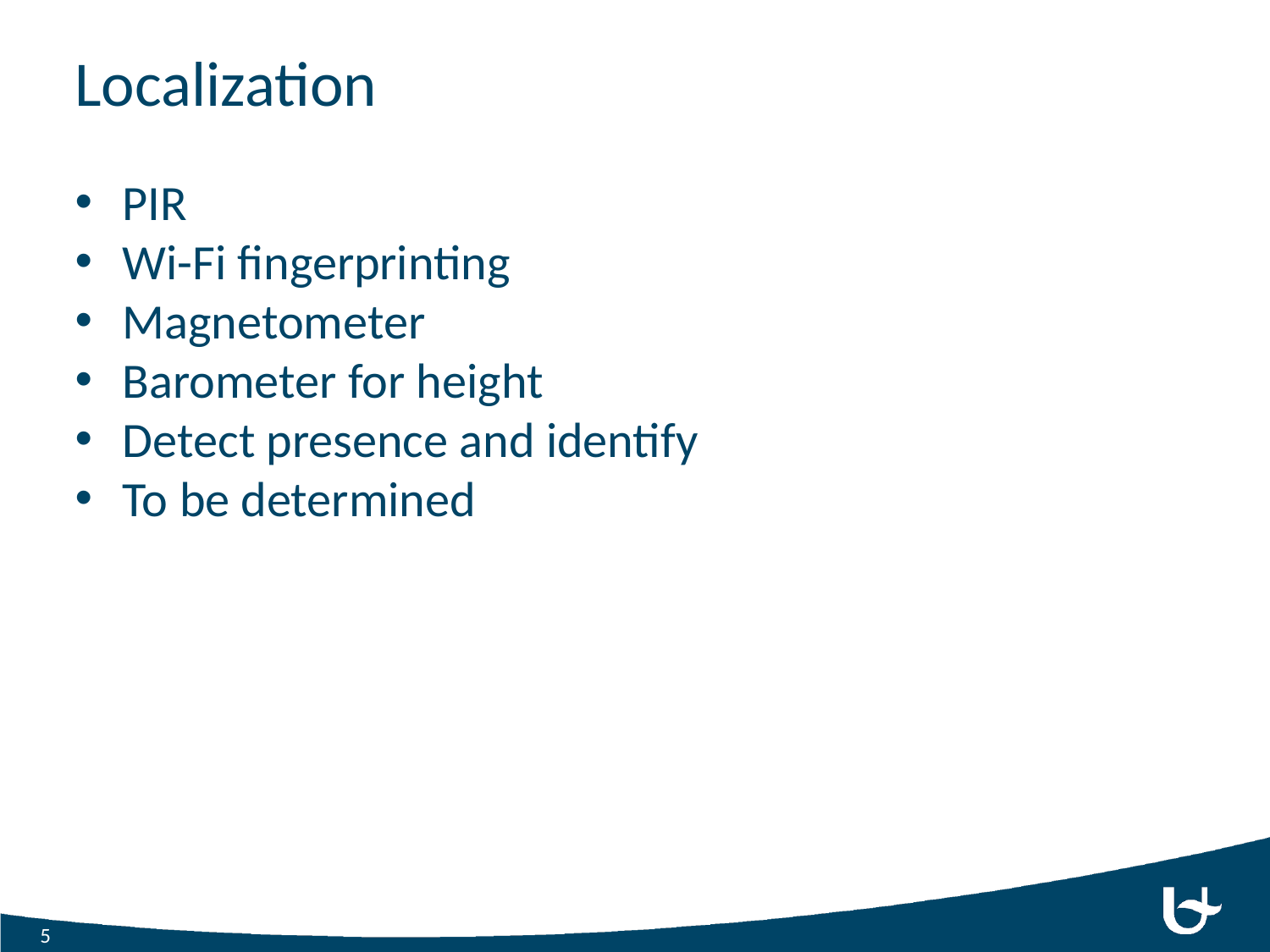

# Localization
PIR
Wi-Fi fingerprinting
Magnetometer
Barometer for height
Detect presence and identify
To be determined

I2C
5